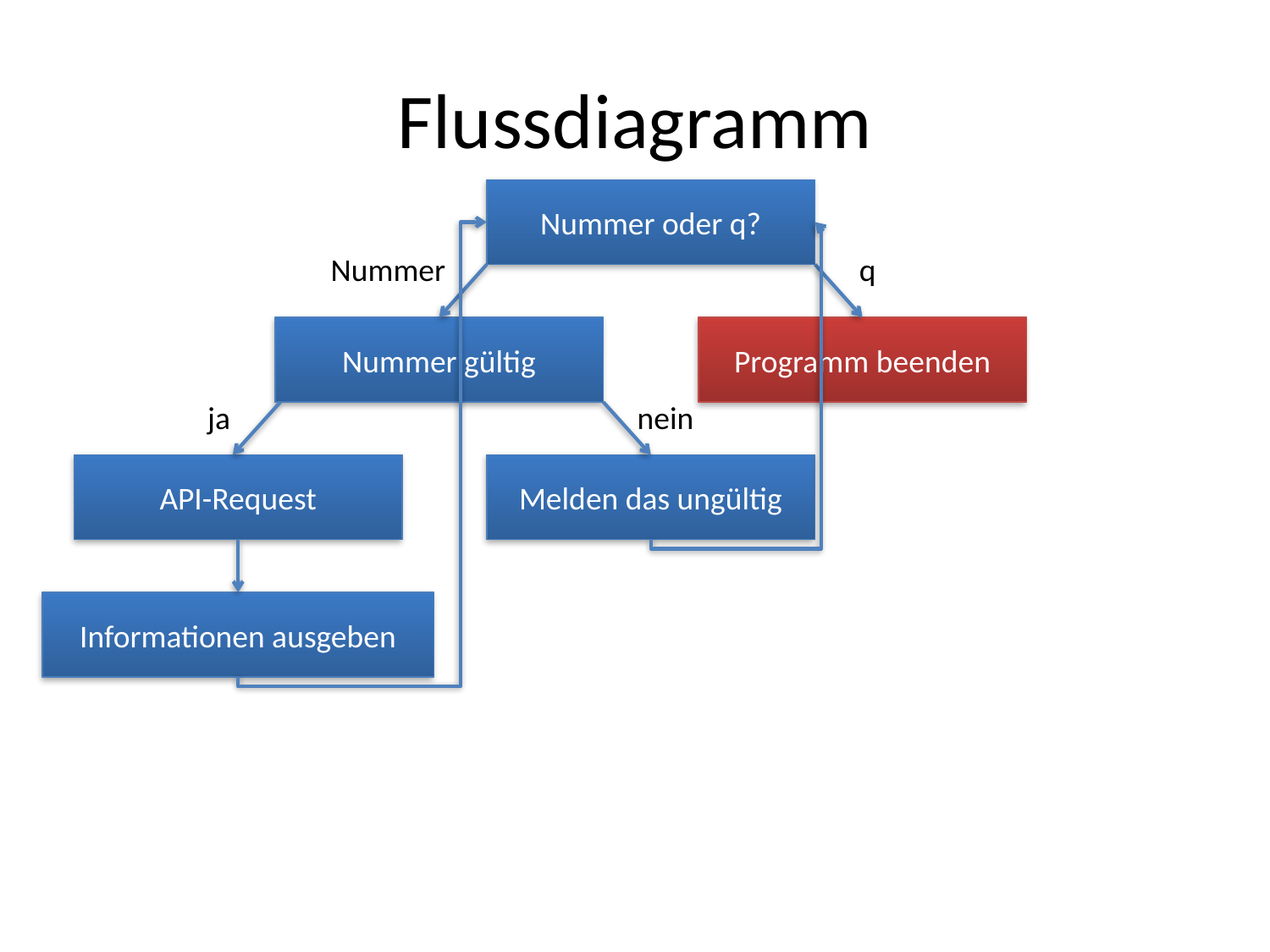

# Flussdiagramm
Nummer oder q?
Nummer
q
Nummer gültig
Programm beenden
ja
nein
API-Request
Melden das ungültig
Informationen ausgeben